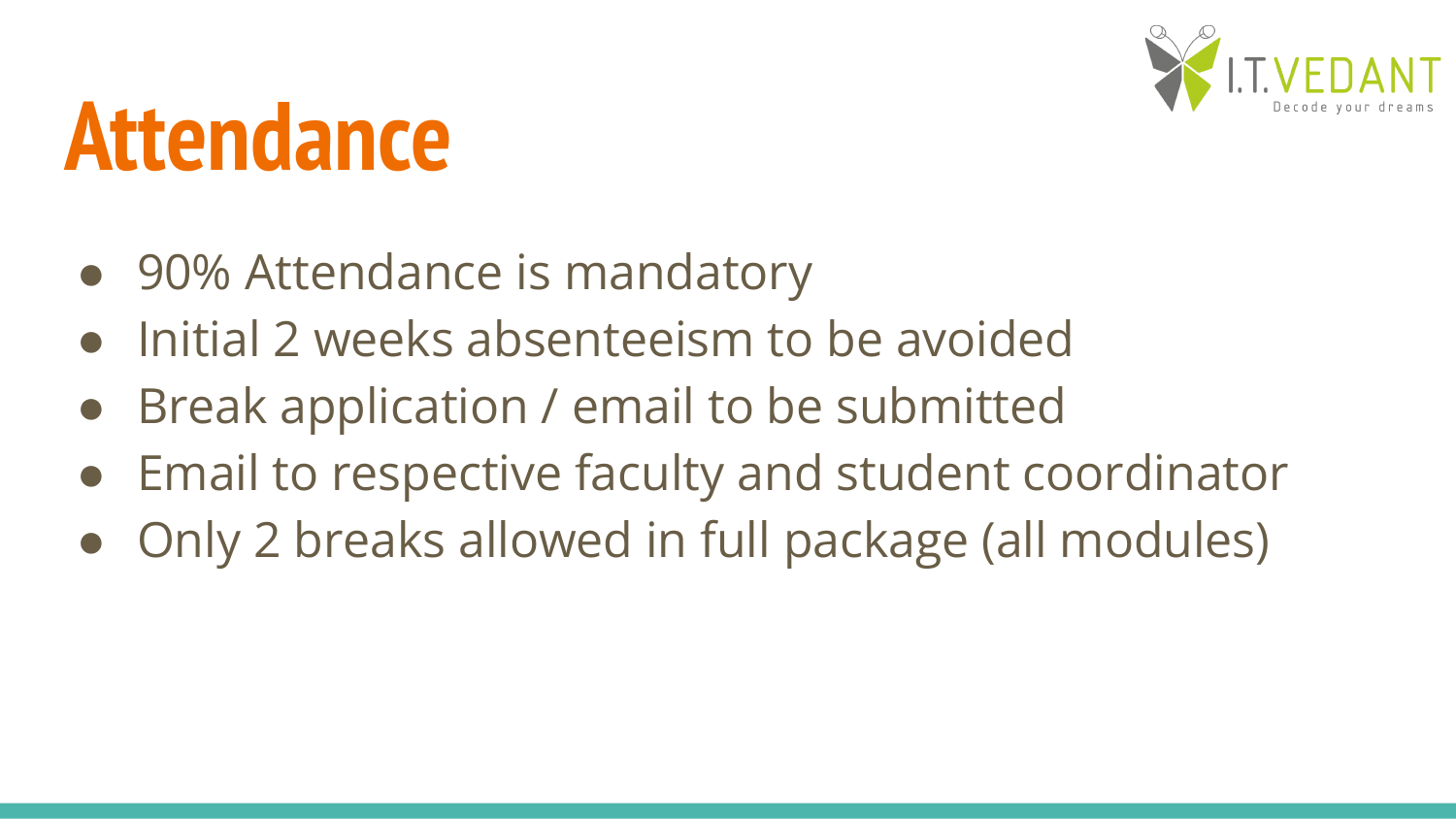

# Attendance
90% Attendance is mandatory
Initial 2 weeks absenteeism to be avoided
Break application / email to be submitted
Email to respective faculty and student coordinator
Only 2 breaks allowed in full package (all modules)